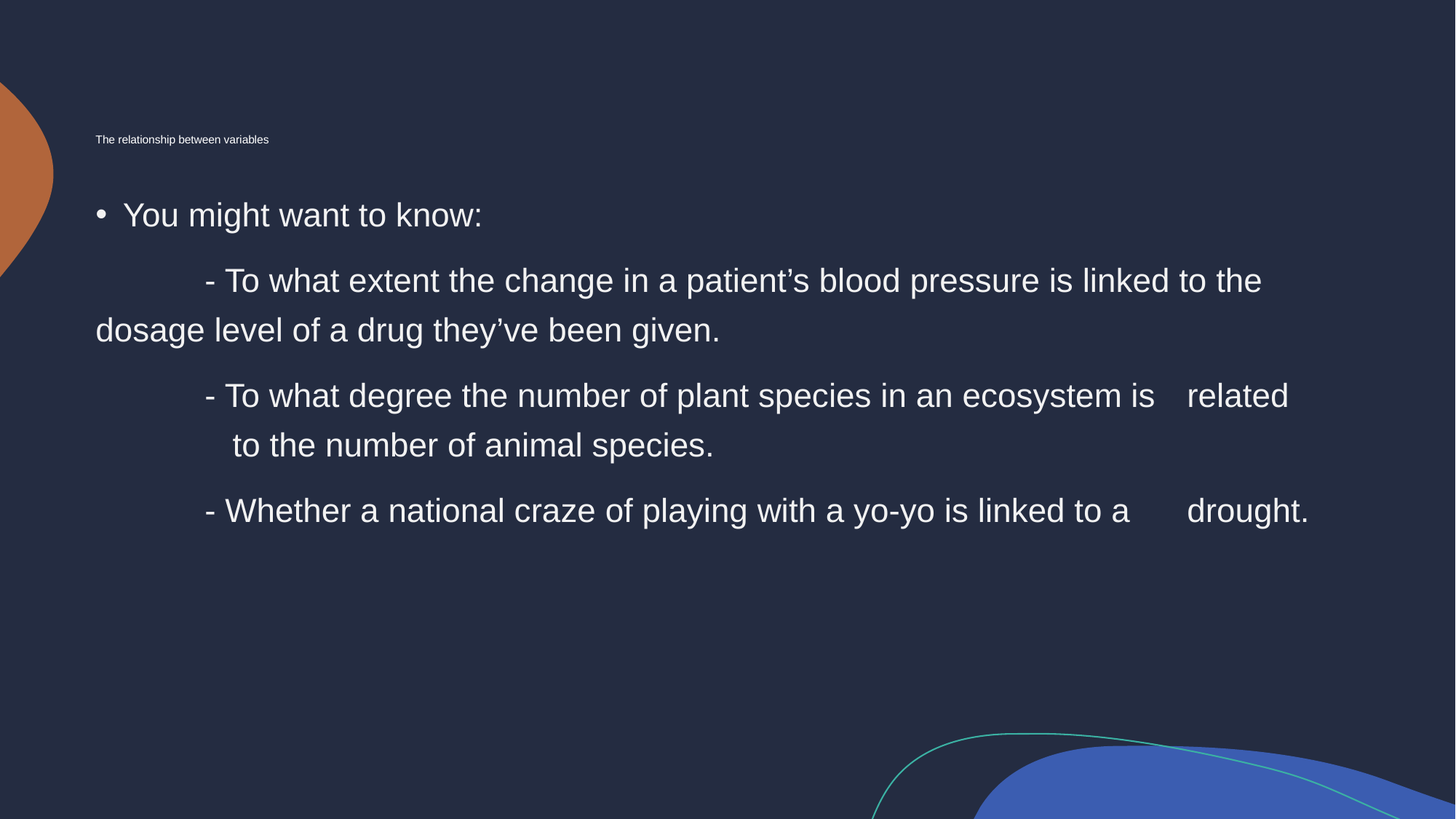

# The relationship between variables
You might want to know:
	- To what extent the change in a patient’s blood pressure is linked to the 	    dosage level of a drug they’ve been given.
	- To what degree the number of plant species in an ecosystem is 	related 	   to the number of animal species.
	- Whether a national craze of playing with a yo-yo is linked to a 	drought.